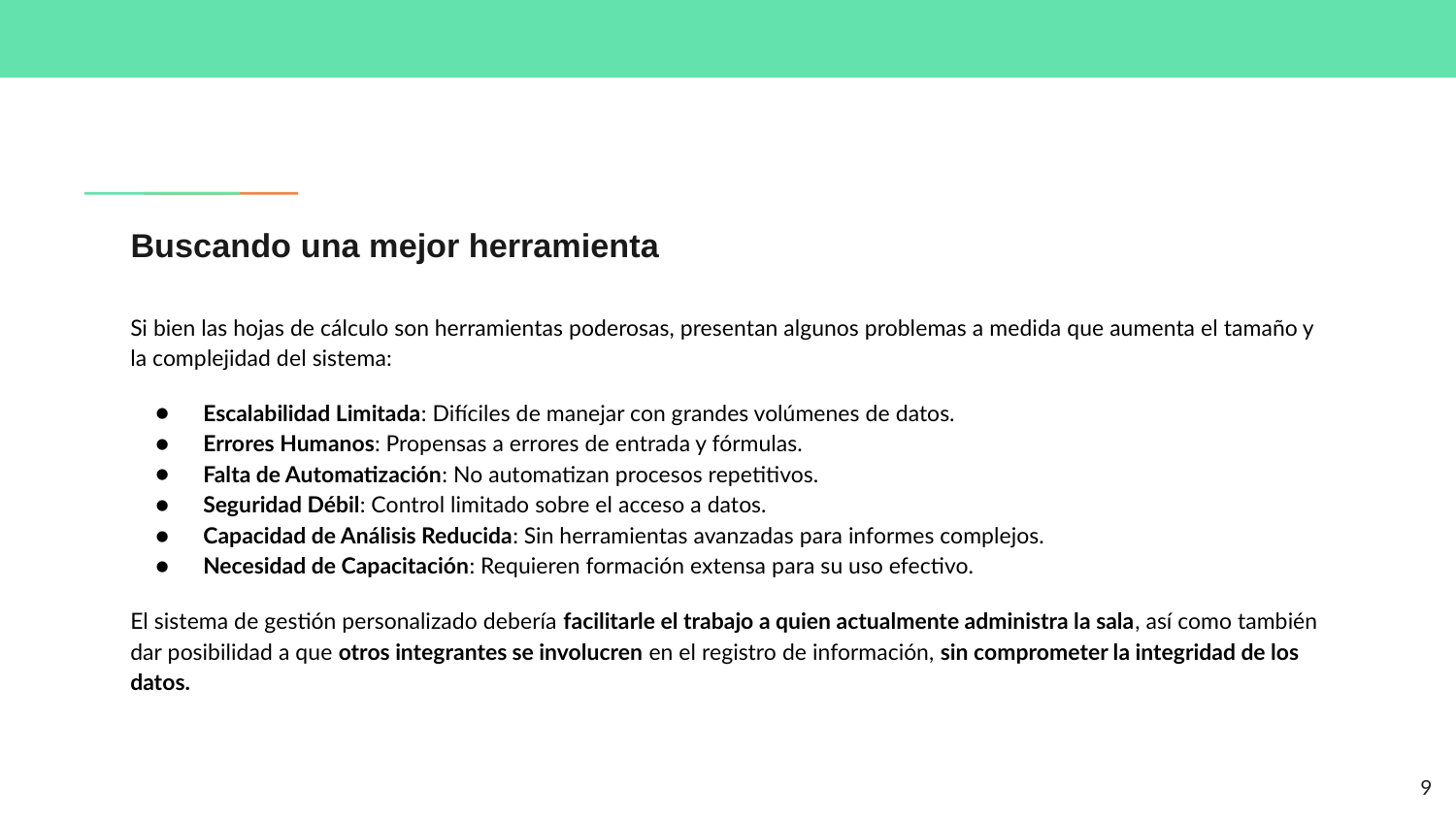

# Buscando una mejor herramienta
Si bien las hojas de cálculo son herramientas poderosas, presentan algunos problemas a medida que aumenta el tamaño y la complejidad del sistema:
Escalabilidad Limitada: Difíciles de manejar con grandes volúmenes de datos.
Errores Humanos: Propensas a errores de entrada y fórmulas.
Falta de Automatización: No automatizan procesos repetitivos.
Seguridad Débil: Control limitado sobre el acceso a datos.
Capacidad de Análisis Reducida: Sin herramientas avanzadas para informes complejos.
Necesidad de Capacitación: Requieren formación extensa para su uso efectivo.
El sistema de gestión personalizado debería facilitarle el trabajo a quien actualmente administra la sala, así como también dar posibilidad a que otros integrantes se involucren en el registro de información, sin comprometer la integridad de los datos.
9